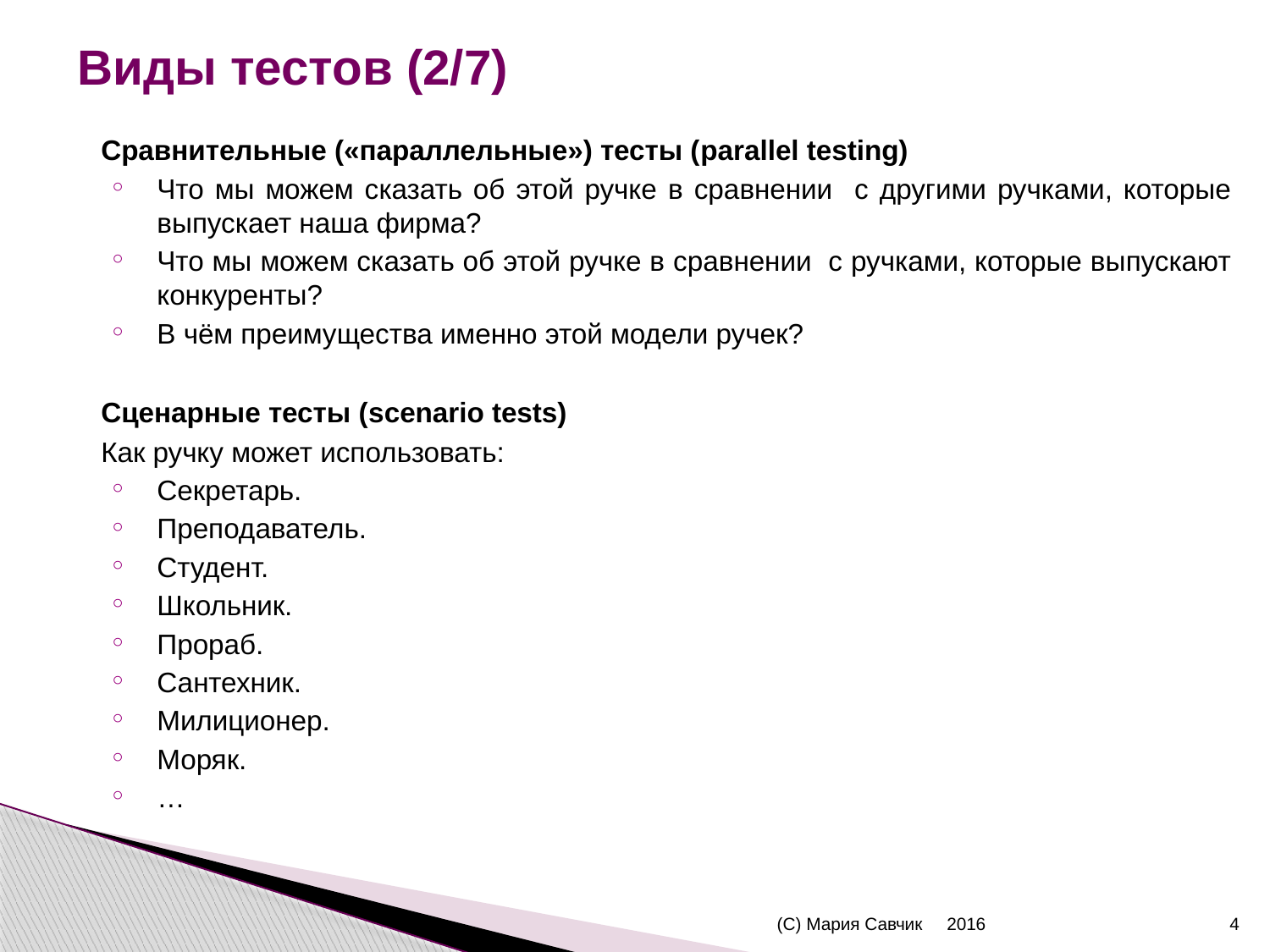

# Виды тестов (2/7)
Сравнительные («параллельные») тесты (parallel testing)
Что мы можем сказать об этой ручке в сравнении  с другими ручками, которые выпускает наша фирма?
Что мы можем сказать об этой ручке в сравнении  с ручками, которые выпускают конкуренты?
В чём преимущества именно этой модели ручек?

Сценарные тесты (scenario tests)
Как ручку может использовать:
Секретарь.
Преподаватель.
Студент.
Школьник.
Прораб.
Сантехник.
Милиционер.
Моряк.
…
(С) Мария Савчик
2016
4